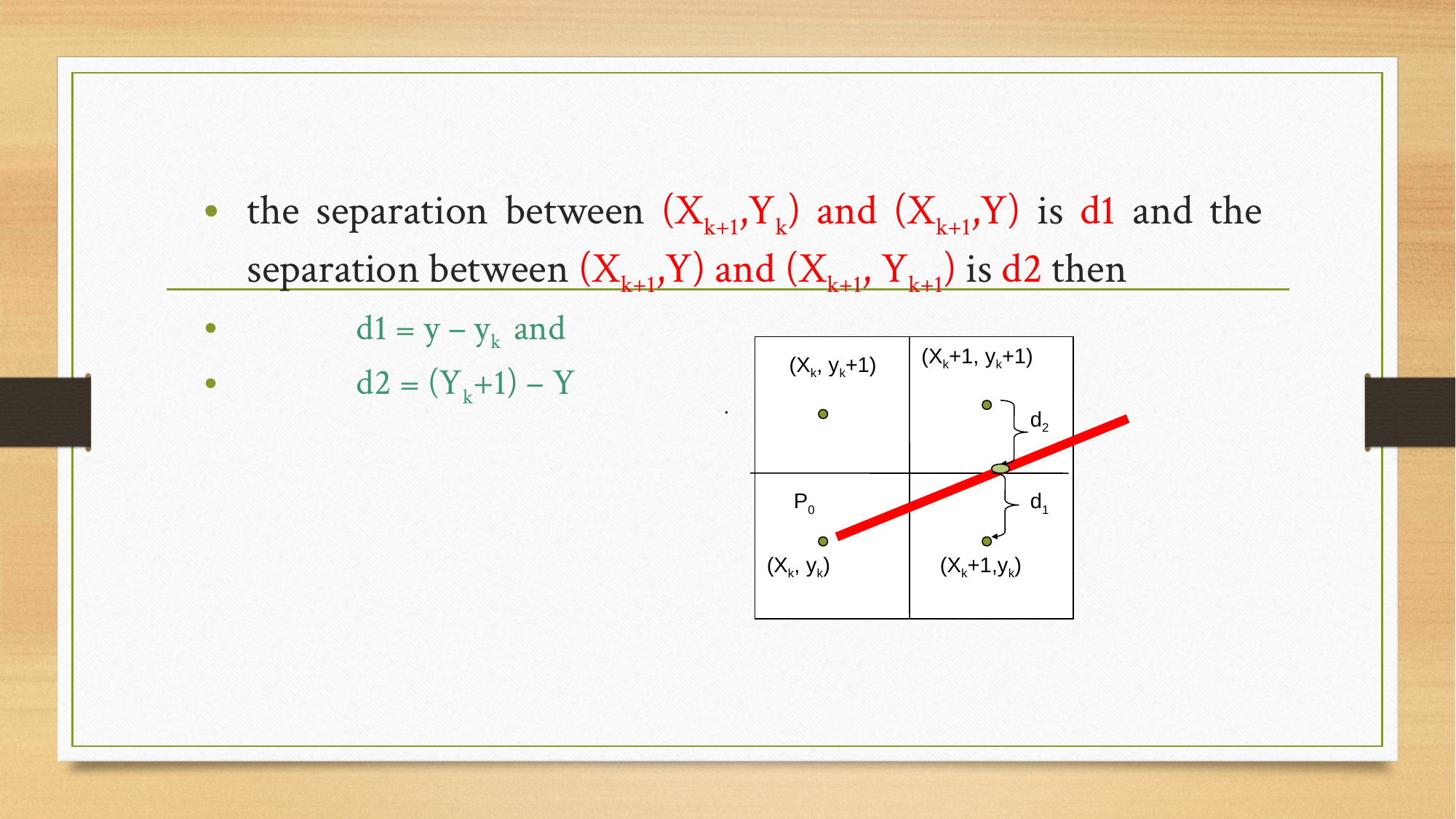

the separation between (Xk+1,Yk) and (Xk+1,Y) is d1 and the separation between (Xk+1,Y) and (Xk+1, Yk+1) is d2 then
	d1 = y – yk  and
	d2 = (Yk+1) – Y

(Xk+1, yk+1)
(Xk, yk+1)
.

d2

P0
d1

(Xk, yk)
(Xk+1,yk)